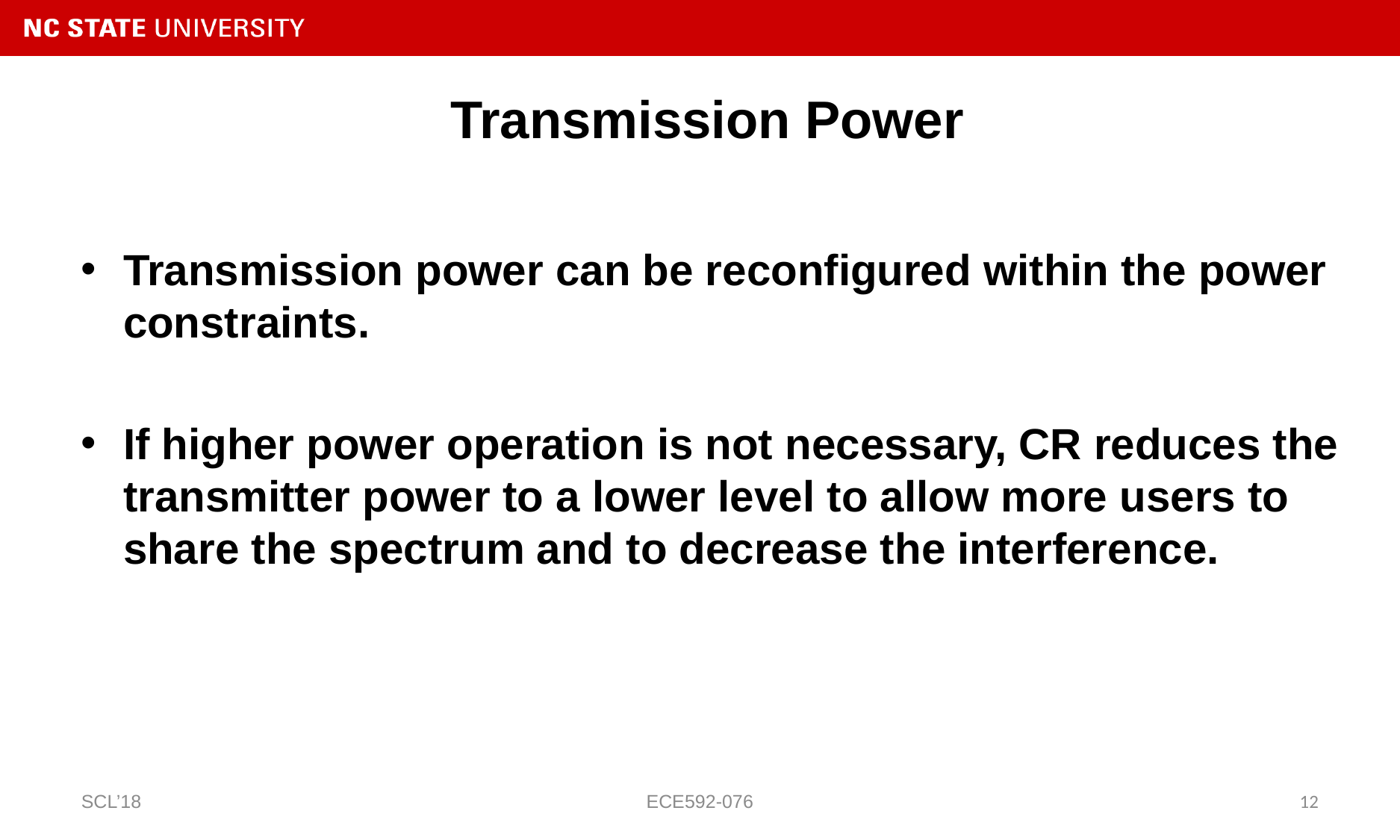

# Transmission Power

Transmission power can be reconfigured within the power constraints.

If higher power operation is not necessary, CR reduces the transmitter power to a lower level to allow more users to share the spectrum and to decrease the interference.
SCL’18
ECE592-076
12